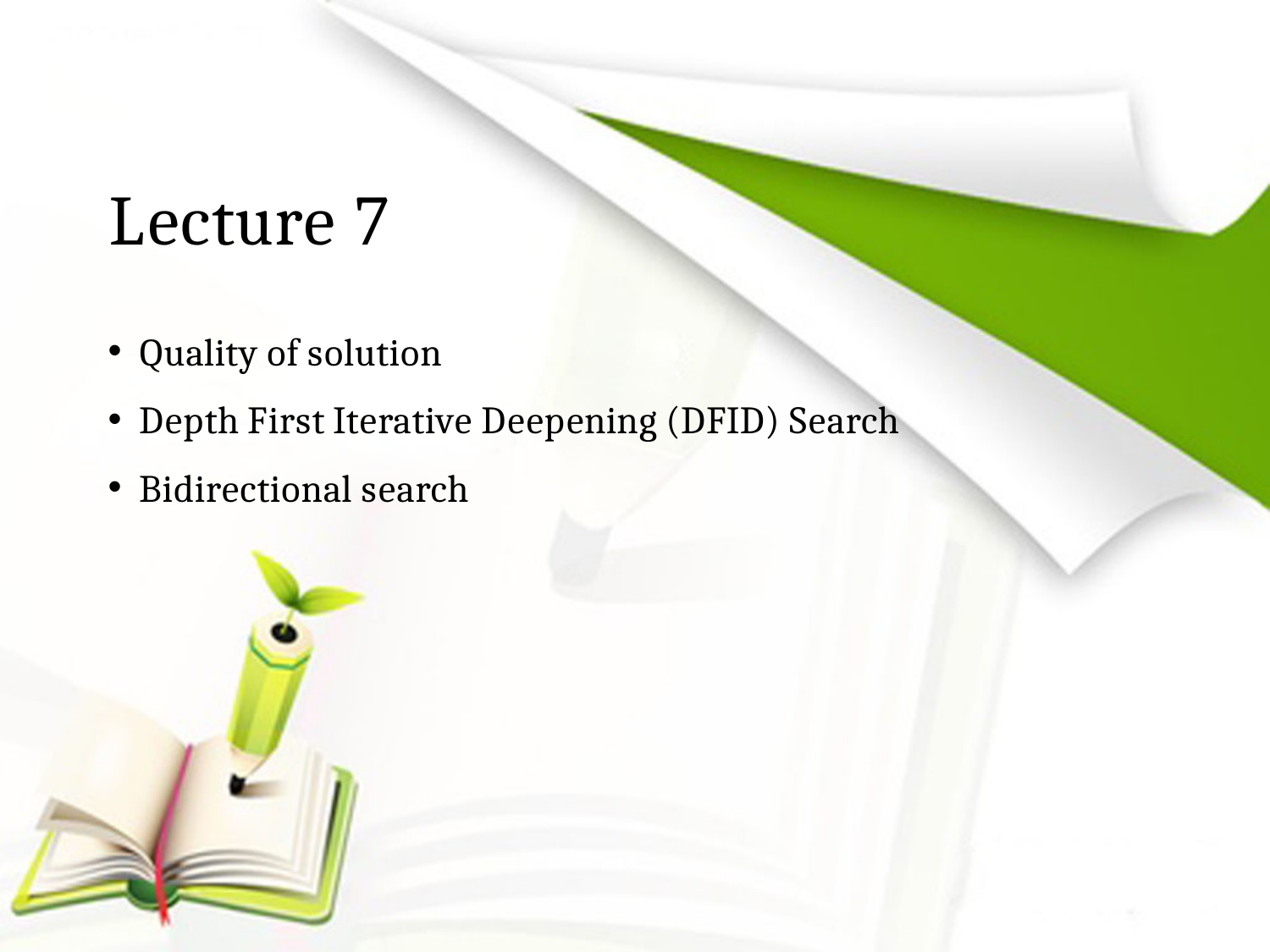

# Lecture 7
  Quality of solution
  Depth First Iterative Deepening (DFID) Search
  Bidirectional search